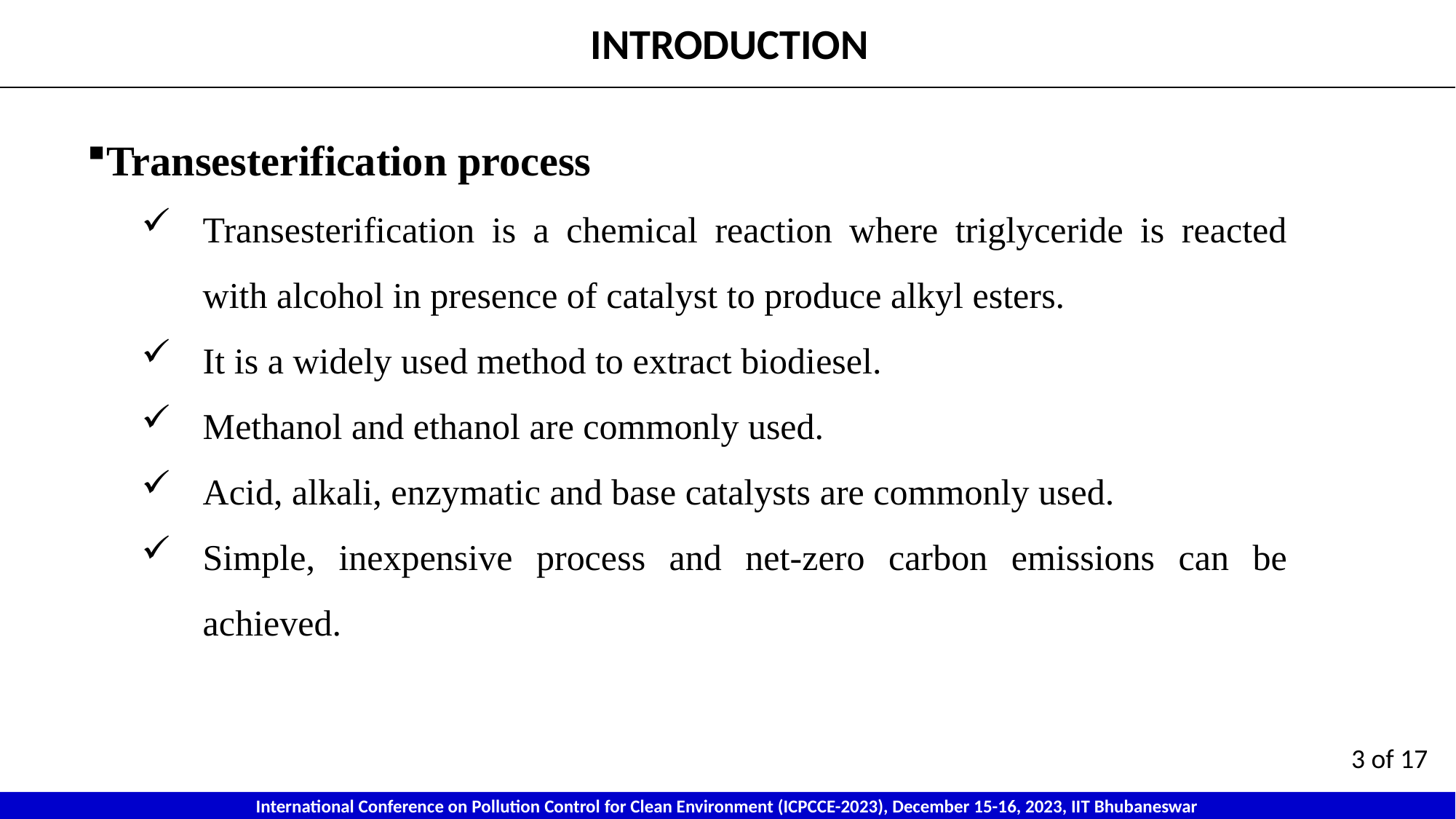

INTRODUCTION
Transesterification process
Transesterification is a chemical reaction where triglyceride is reacted with alcohol in presence of catalyst to produce alkyl esters.
It is a widely used method to extract biodiesel.
Methanol and ethanol are commonly used.
Acid, alkali, enzymatic and base catalysts are commonly used.
Simple, inexpensive process and net-zero carbon emissions can be achieved.

3 of 17